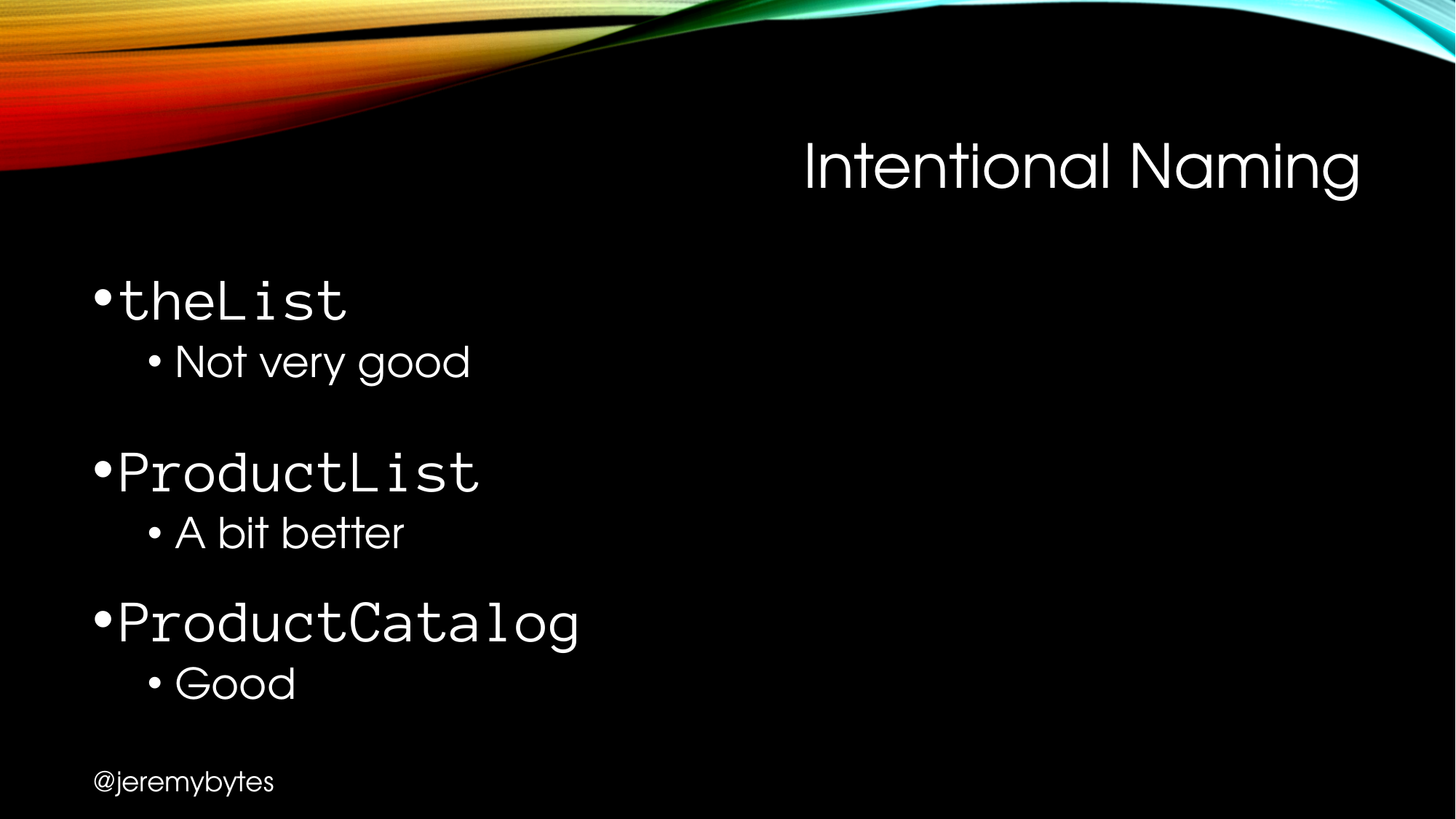

# Intentional Naming
theList
Not very good

ProductList
A bit better
ProductCatalog
Good
@jeremybytes